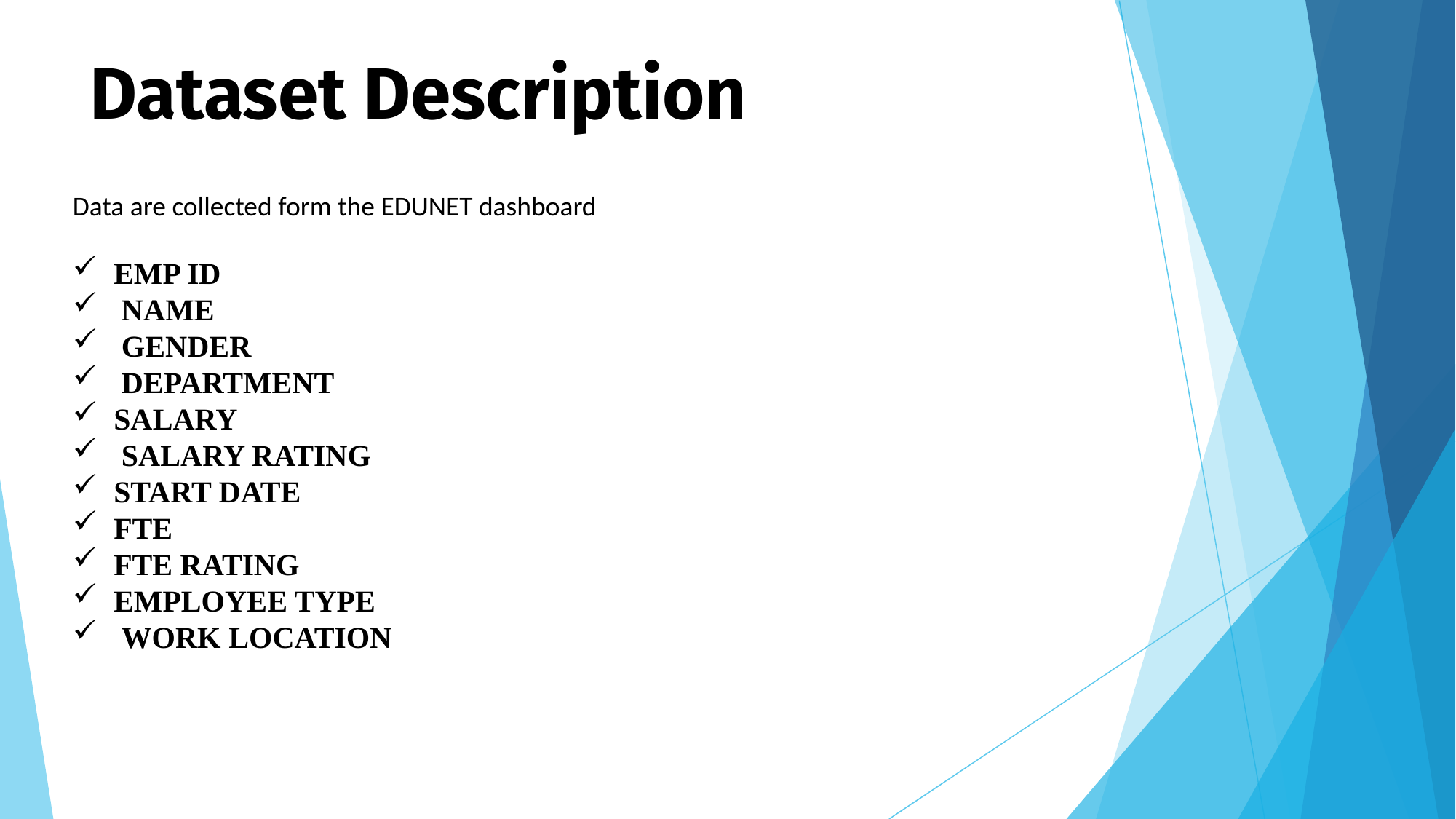

# Dataset Description
Data are collected form the EDUNET dashboard

EMP ID
 NAME
 GENDER
 DEPARTMENT
SALARY
 SALARY RATING
START DATE
FTE
FTE RATING
EMPLOYEE TYPE
 WORK LOCATION